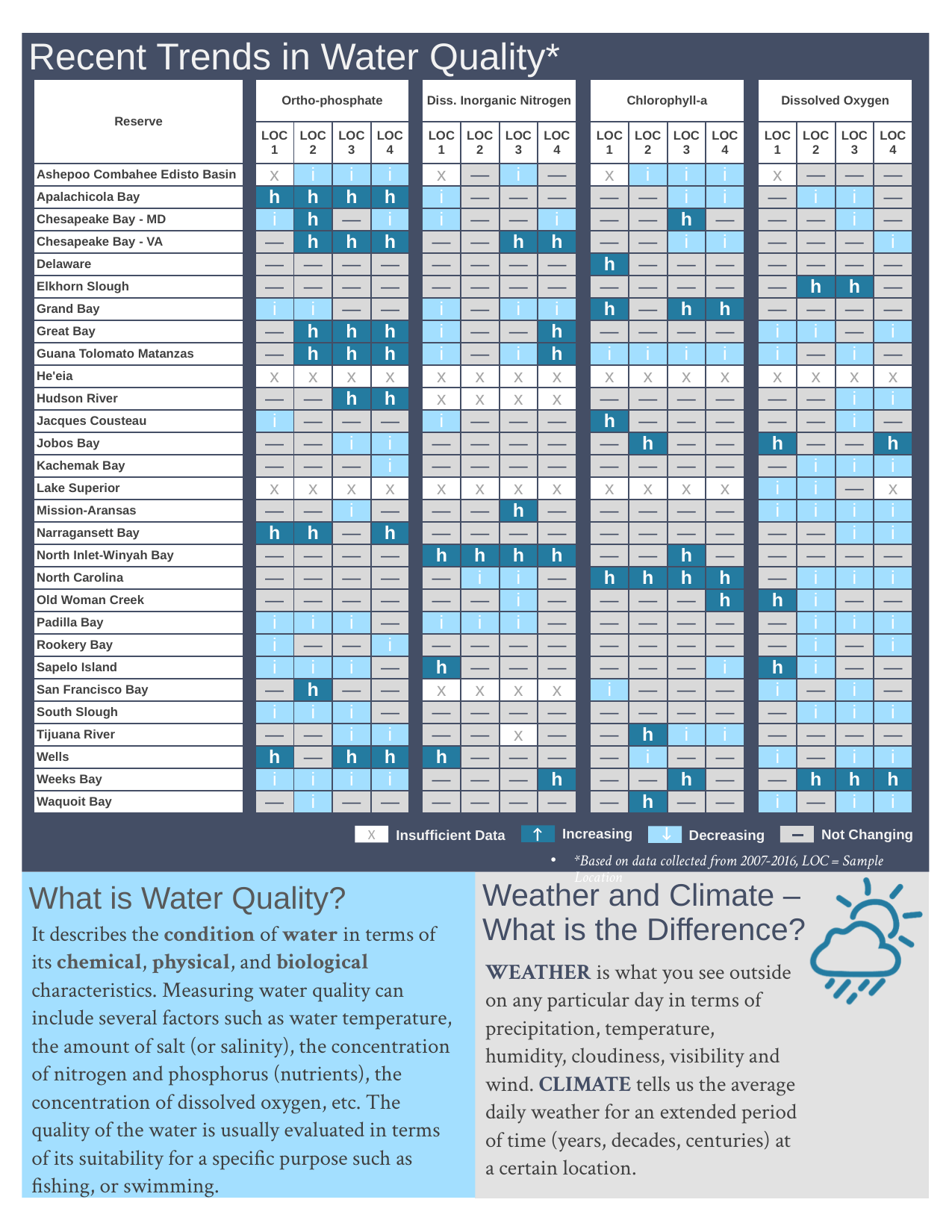

| Reserve |
| --- |
| Ashepoo Combahee Edisto Basin |
| Apalachicola Bay |
| Chesapeake Bay - MD |
| Chesapeake Bay - VA |
| Delaware |
| Elkhorn Slough |
| Grand Bay |
| Great Bay |
| Guana Tolomato Matanzas |
| He'eia |
| Hudson River |
| Jacques Cousteau |
| Jobos Bay |
| Kachemak Bay |
| Lake Superior |
| Mission-Aransas |
| Narragansett Bay |
| North Inlet-Winyah Bay |
| North Carolina |
| Old Woman Creek |
| Padilla Bay |
| Rookery Bay |
| Sapelo Island |
| San Francisco Bay |
| South Slough |
| Tijuana River |
| Wells |
| Weeks Bay |
| Waquoit Bay |
| Ortho-phosphate | Ortho-phosphate | Ortho-phosphate | Ortho-phosphate |
| --- | --- | --- | --- |
| LOC 1 | LOC 2 | LOC 3 | LOC 4 |
| x | i | i | i |
| h | h | h | h |
| i | h | — | i |
| — | h | h | h |
| — | — | — | — |
| — | — | — | — |
| i | i | — | — |
| — | h | h | h |
| — | h | h | h |
| x | x | x | x |
| — | — | h | h |
| i | — | — | — |
| — | — | i | i |
| — | — | — | i |
| x | x | x | x |
| — | — | i | — |
| h | h | — | h |
| — | — | — | — |
| — | — | — | — |
| — | — | — | — |
| i | i | i | — |
| i | — | — | i |
| i | i | i | — |
| — | h | — | — |
| i | i | i | — |
| — | — | i | i |
| h | — | h | h |
| i | i | i | i |
| — | i | — | — |
| Diss. Inorganic Nitrogen | Diss. Inorganic Nitrogen | Diss. Inorganic Nitrogen | Diss. Inorganic Nitrogen |
| --- | --- | --- | --- |
| LOC 1 | LOC 2 | LOC 3 | LOC 4 |
| x | — | i | — |
| i | — | — | — |
| i | — | — | i |
| — | — | h | h |
| — | — | — | — |
| — | — | — | — |
| i | — | i | i |
| i | — | — | h |
| i | — | i | h |
| x | x | x | x |
| x | x | x | x |
| i | — | — | — |
| — | — | — | — |
| — | — | — | — |
| x | x | x | x |
| — | — | h | — |
| — | — | — | — |
| h | h | h | h |
| — | i | i | — |
| — | — | i | — |
| i | i | i | — |
| — | — | — | — |
| h | — | — | — |
| x | x | x | x |
| — | — | — | — |
| — | — | x | — |
| h | — | — | — |
| — | — | — | h |
| — | — | — | — |
| Chlorophyll-a | Chlorophyll-a | Chlorophyll-a | Chlorophyll-a |
| --- | --- | --- | --- |
| LOC 1 | LOC 2 | LOC 3 | LOC 4 |
| x | i | i | i |
| — | — | i | i |
| — | — | h | — |
| — | — | i | i |
| h | — | — | — |
| — | — | — | — |
| h | — | h | h |
| — | — | — | — |
| i | i | i | i |
| x | x | x | x |
| — | — | — | — |
| h | — | — | — |
| — | h | — | — |
| — | — | — | — |
| x | x | x | x |
| — | — | — | — |
| — | — | — | — |
| — | — | h | — |
| h | h | h | h |
| — | — | — | h |
| — | — | — | — |
| — | — | — | — |
| — | — | — | i |
| i | — | — | — |
| — | — | — | — |
| — | h | i | i |
| — | i | — | — |
| — | — | h | — |
| — | h | — | — |
| Dissolved Oxygen | Dissolved Oxygen | Dissolved Oxygen | Dissolved Oxygen |
| --- | --- | --- | --- |
| LOC 1 | LOC 2 | LOC 3 | LOC 4 |
| x | — | — | — |
| — | i | i | — |
| — | — | i | — |
| — | — | — | i |
| — | — | — | — |
| — | h | h | — |
| — | — | — | — |
| i | i | — | i |
| i | — | i | — |
| x | x | x | x |
| — | — | i | i |
| — | — | i | — |
| h | — | — | h |
| — | i | i | i |
| i | i | — | x |
| i | i | i | i |
| — | — | i | i |
| — | — | — | — |
| — | i | i | i |
| h | i | — | — |
| — | i | i | i |
| — | i | — | i |
| h | i | — | — |
| i | — | i | — |
| — | i | i | i |
| — | — | — | — |
| i | — | i | i |
| — | h | h | h |
| i | — | i | i |
# *Based on data collected from 2007-2016, LOC = Sample Location